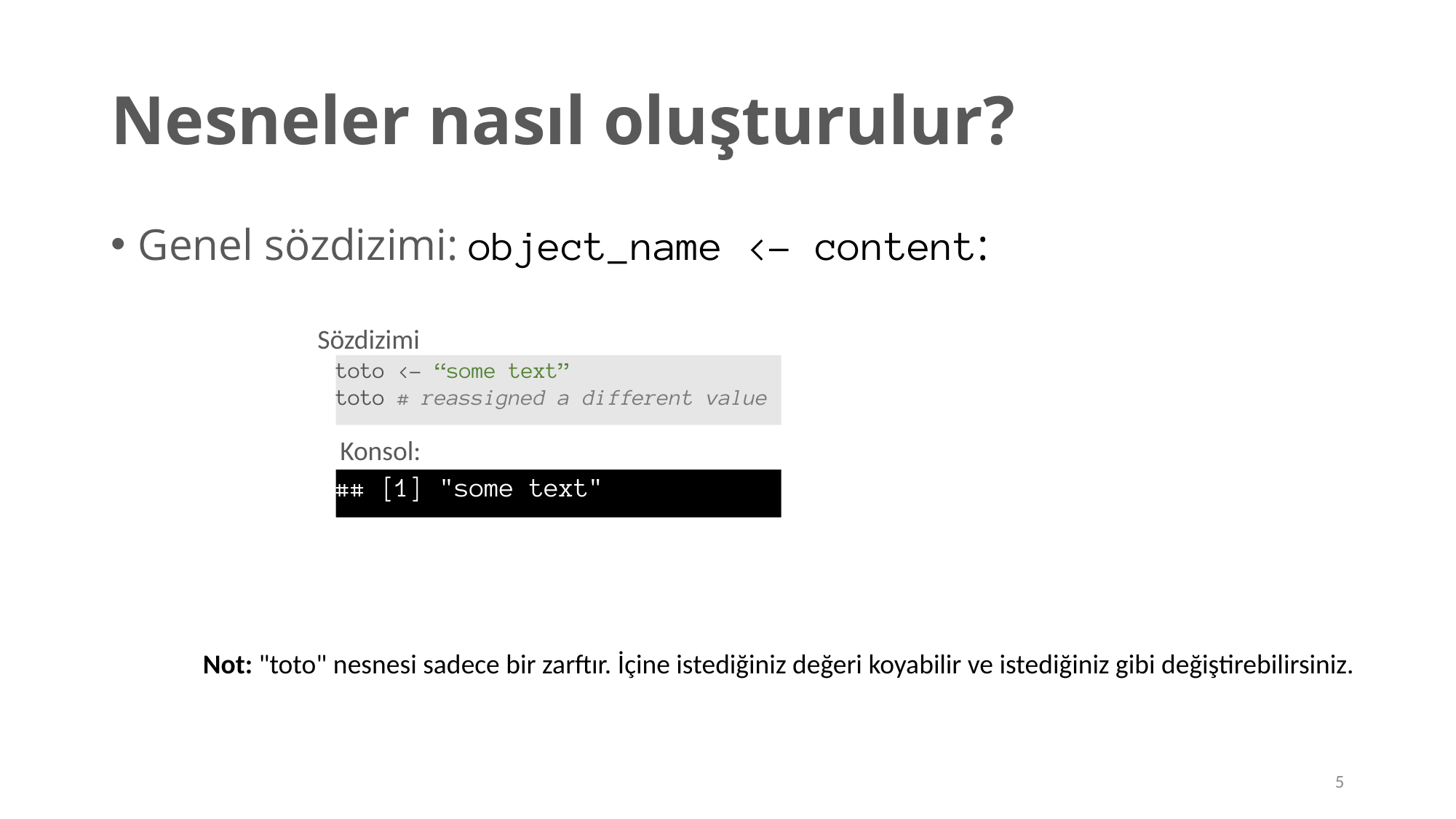

# Nesneler nasıl oluşturulur?
Genel sözdizimi: object_name <- content:

Sözdizimi
toto <- “some text”
toto # reassigned a different value
Konsol:
## [1] "some text"
Not: "toto" nesnesi sadece bir zarftır. İçine istediğiniz değeri koyabilir ve istediğiniz gibi değiştirebilirsiniz.
5